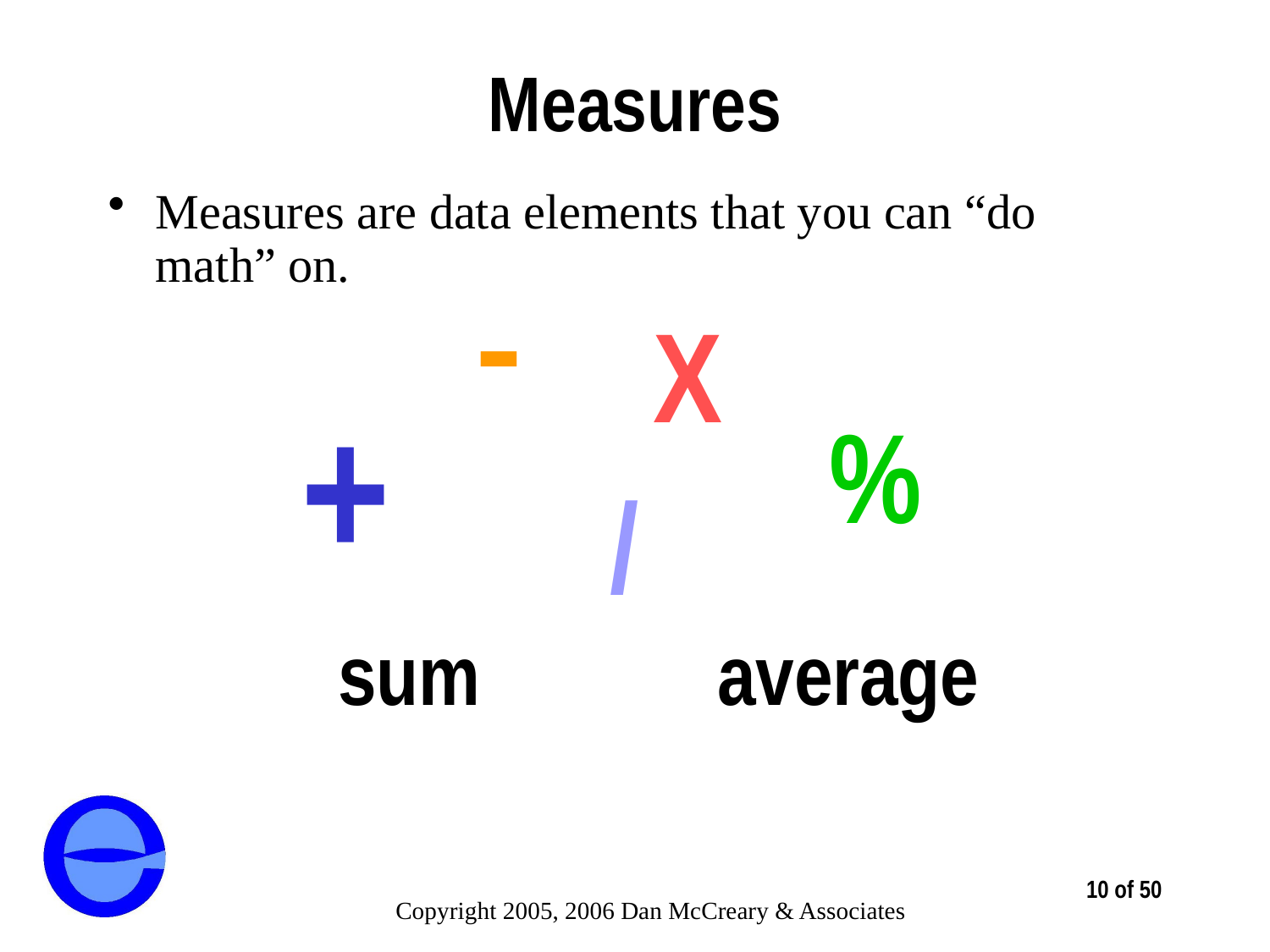

# Measures
Measures are data elements that you can “do math” on.
-
X
+
%
/
sum
average

10 of 50
Copyright 2005, 2006 Dan McCreary & Associates